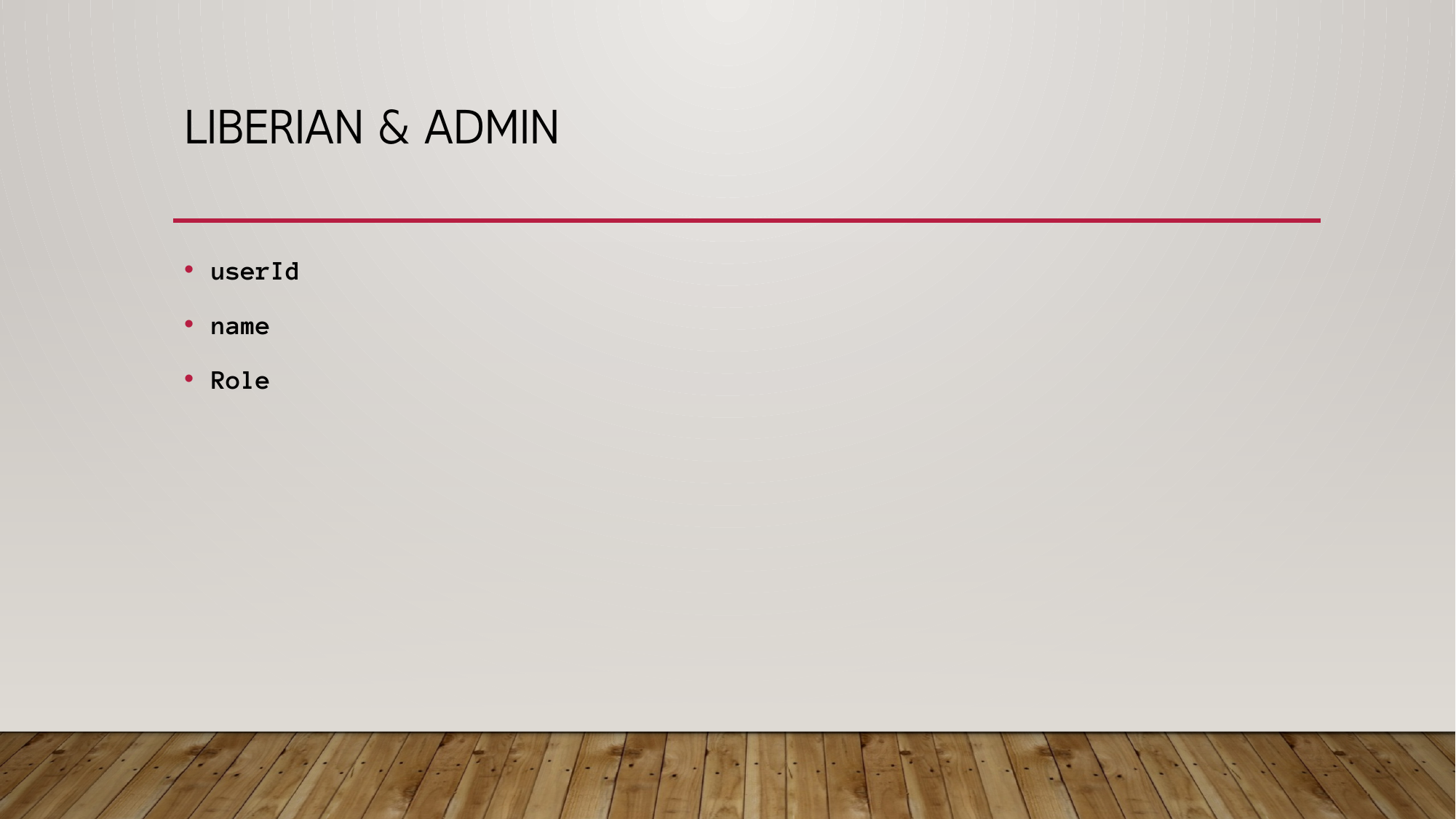

# Liberian & Admin
userId
name
Role